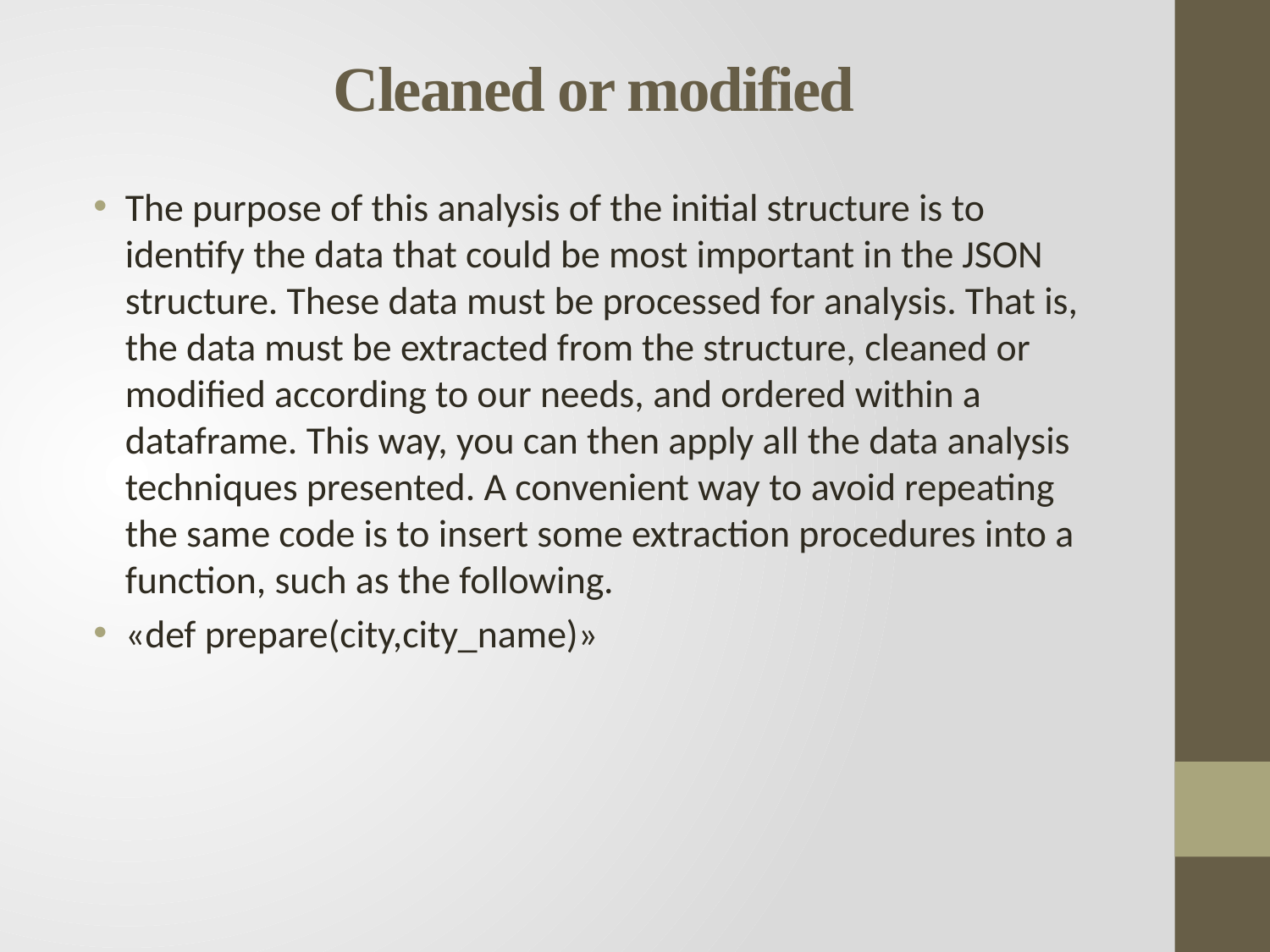

# Cleaned or modified
The purpose of this analysis of the initial structure is to identify the data that could be most important in the JSON structure. These data must be processed for analysis. That is, the data must be extracted from the structure, cleaned or modified according to our needs, and ordered within a dataframe. This way, you can then apply all the data analysis techniques presented. A convenient way to avoid repeating the same code is to insert some extraction procedures into a function, such as the following.
«def prepare(city,city_name)»